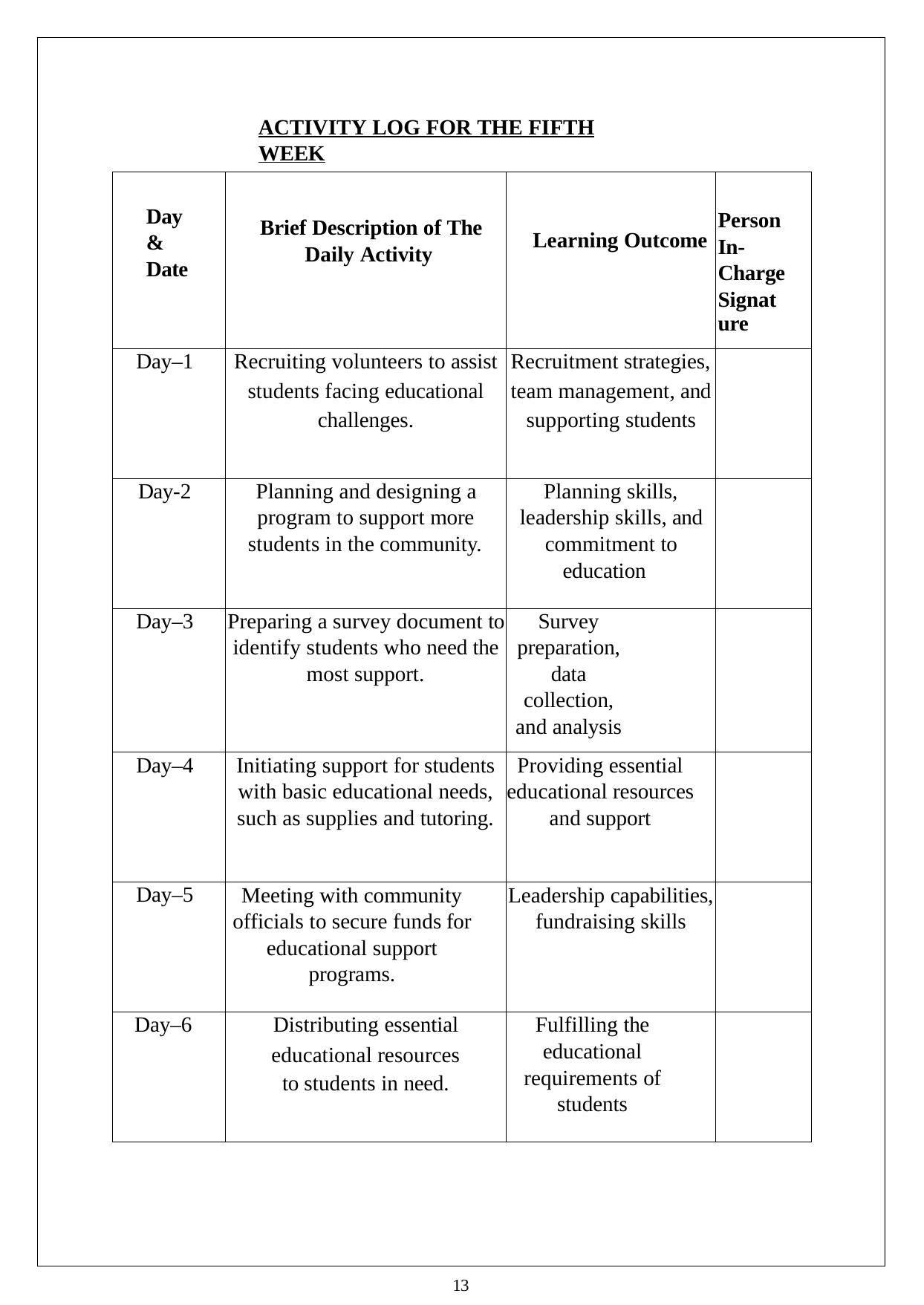

ACTIVITY LOG FOR THE FIFTH WEEK
| Day & Date | Brief Description of The Daily Activity | Learning Outcome | Person In- Charge Signature |
| --- | --- | --- | --- |
| Day–1 | Recruiting volunteers to assist students facing educational challenges. | Recruitment strategies, team management, and supporting students |  |
| Day-2 | Planning and designing a program to support more students in the community. | Planning skills, leadership skills, and commitment to education |  |
| Day–3 | Preparing a survey document to identify students who need the most support. | Survey preparation, data collection, and analysis |  |
| Day–4 | Initiating support for students with basic educational needs, such as supplies and tutoring. | Providing essential educational resources and support |  |
| Day–5 | Meeting with community officials to secure funds for educational support programs. | Leadership capabilities, fundraising skills |  |
| Day–6 | Distributing essential educational resources to students in need. | Fulfilling the educational requirements of students |  |
13